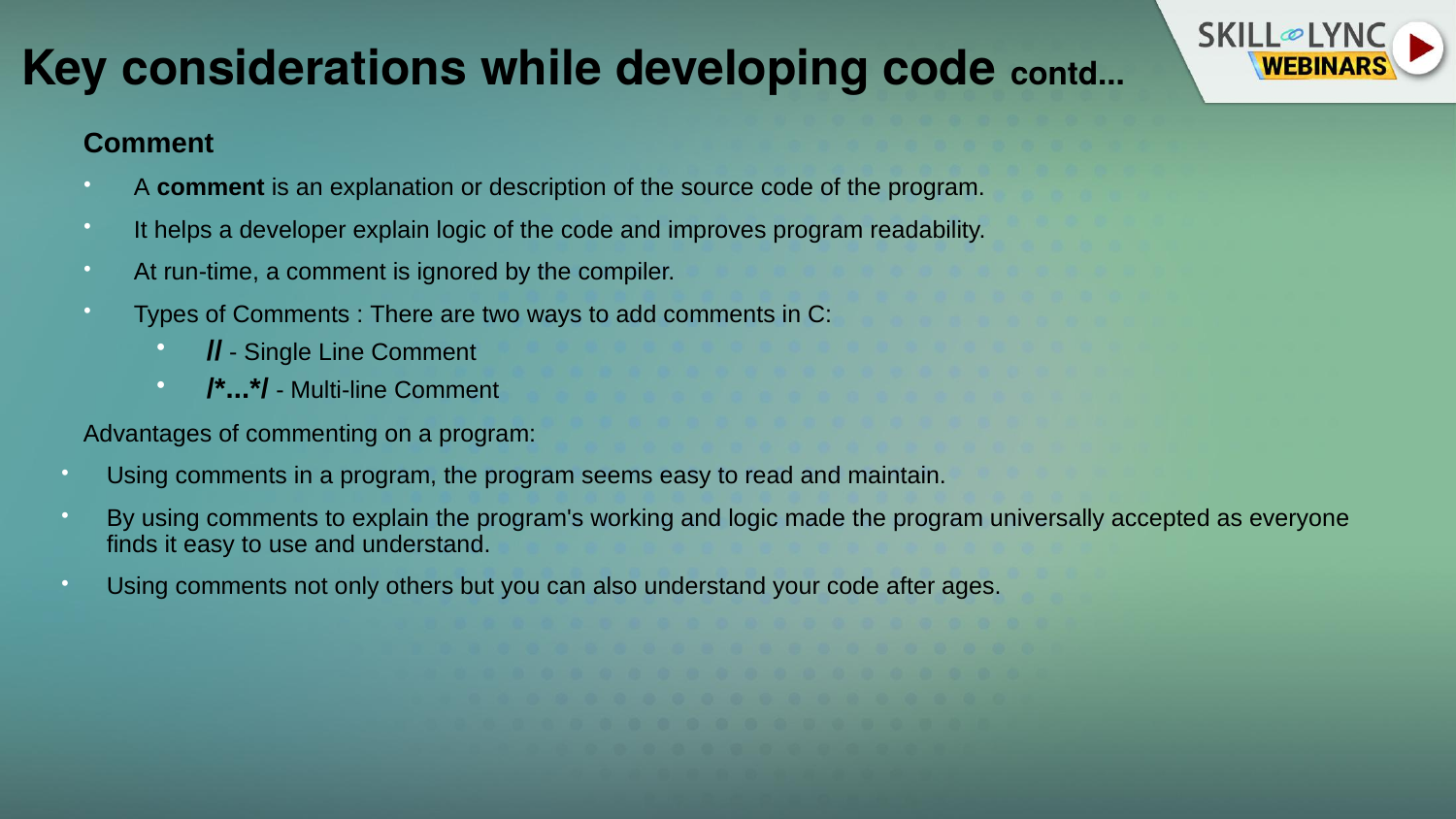

Key considerations while developing code contd...
Comment
A comment is an explanation or description of the source code of the program.
It helps a developer explain logic of the code and improves program readability.
At run-time, a comment is ignored by the compiler.
Types of Comments : There are two ways to add comments in C:
// - Single Line Comment
/*...*/ - Multi-line Comment
Advantages of commenting on a program:
Using comments in a program, the program seems easy to read and maintain.
By using comments to explain the program's working and logic made the program universally accepted as everyone finds it easy to use and understand.
Using comments not only others but you can also understand your code after ages.